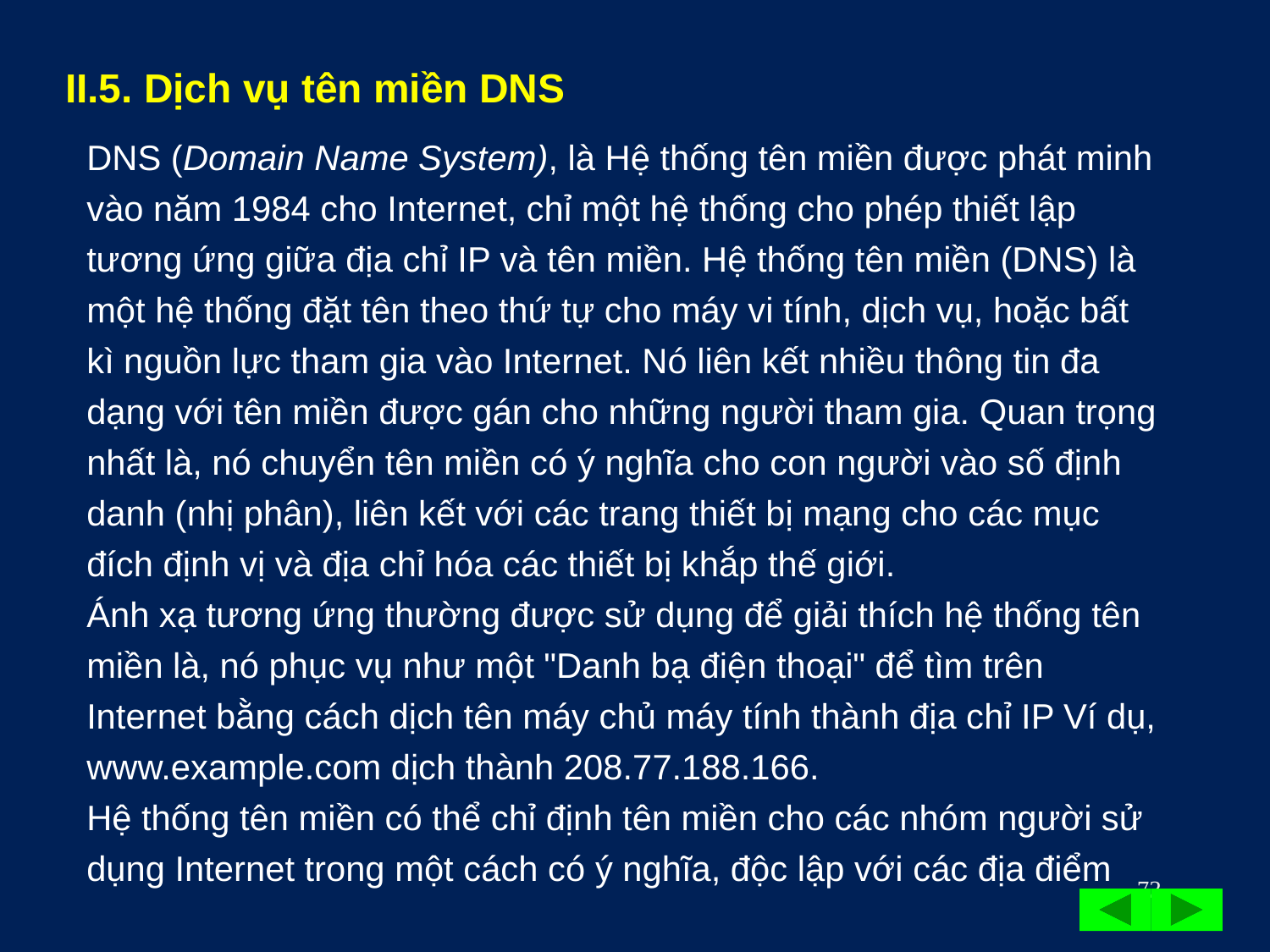

II.5. Dịch vụ tên miền DNS

DNS (Domain Name System), là Hệ thống tên miền được phát minh vào năm 1984 cho Internet, chỉ một hệ thống cho phép thiết lập tương ứng giữa địa chỉ IP và tên miền. Hệ thống tên miền (DNS) là một hệ thống đặt tên theo thứ tự cho máy vi tính, dịch vụ, hoặc bất kì nguồn lực tham gia vào Internet. Nó liên kết nhiều thông tin đa dạng với tên miền được gán cho những người tham gia. Quan trọng nhất là, nó chuyển tên miền có ý nghĩa cho con người vào số định danh (nhị phân), liên kết với các trang thiết bị mạng cho các mục đích định vị và địa chỉ hóa các thiết bị khắp thế giới.
Ánh xạ tương ứng thường được sử dụng để giải thích hệ thống tên miền là, nó phục vụ như một "Danh bạ điện thoại" để tìm trên Internet bằng cách dịch tên máy chủ máy tính thành địa chỉ IP Ví dụ, www.example.com dịch thành 208.77.188.166.
Hệ thống tên miền có thể chỉ định tên miền cho các nhóm người sử dụng Internet trong một cách có ý nghĩa, độc lập với các địa điểm
73